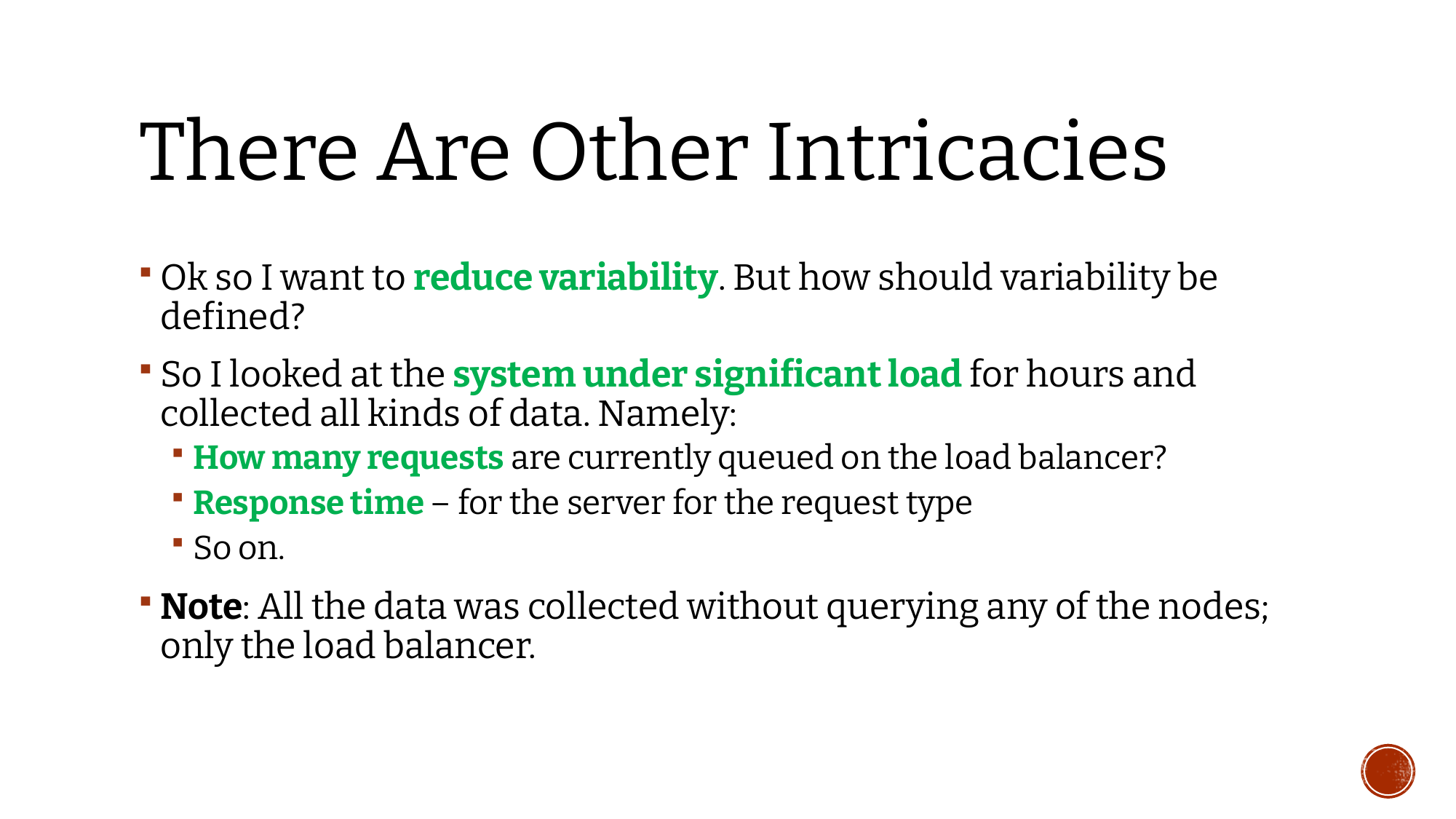

# There Are Other Intricacies
Ok so I want to reduce variability. But how should variability be defined?
So I looked at the system under significant load for hours and collected all kinds of data. Namely:
How many requests are currently queued on the load balancer?
Response time – for the server for the request type
So on.
Note: All the data was collected without querying any of the nodes; only the load balancer.